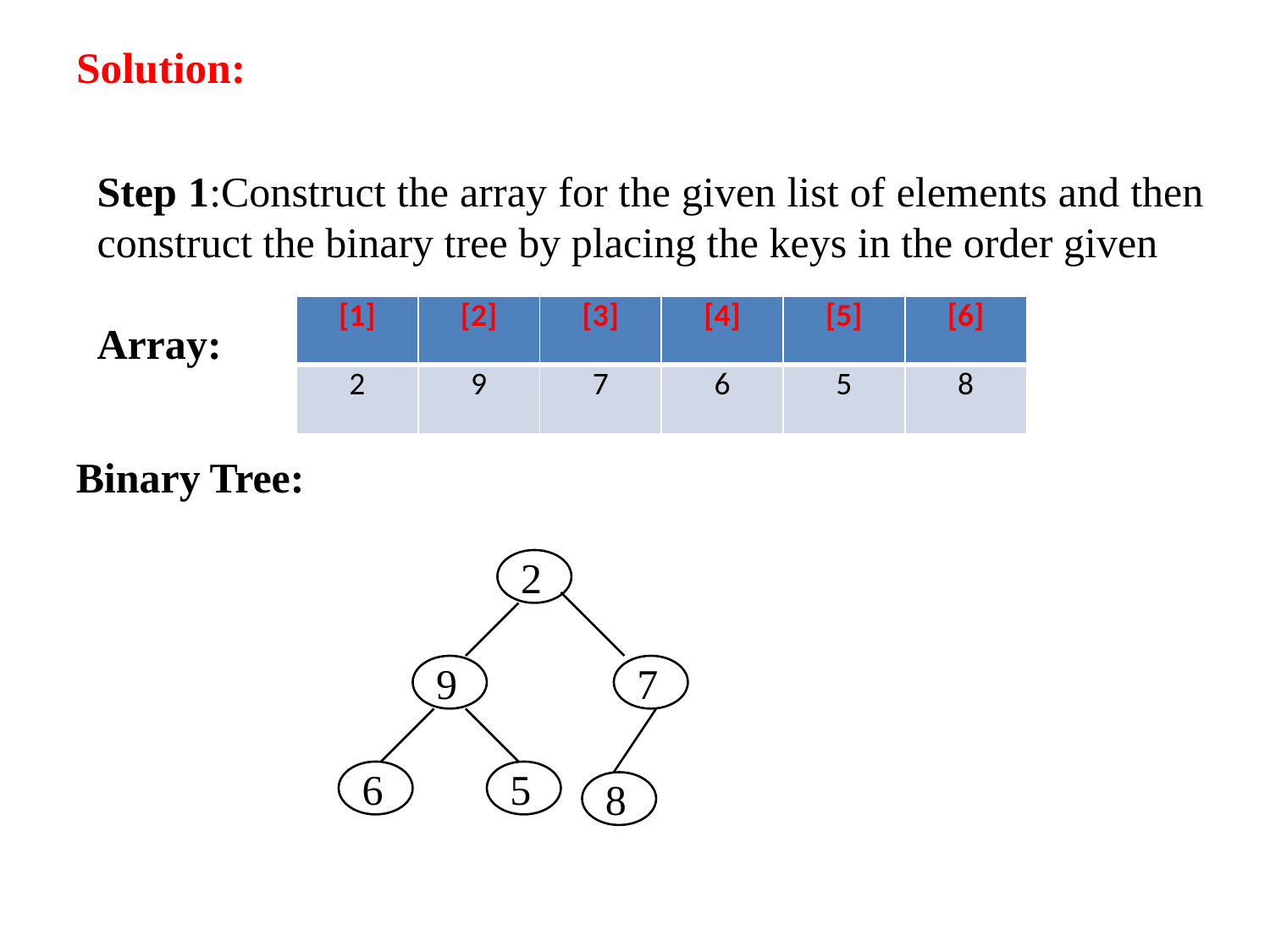

# Solution:
Step 1:Construct the array for the given list of elements and then construct the binary tree by placing the keys in the order given

Array:
| [1] | [2] | [3] | [4] | [5] | [6] |
| --- | --- | --- | --- | --- | --- |
| 2 | 9 | 7 | 6 | 5 | 8 |
Binary Tree:
2

9
7

6
5
8